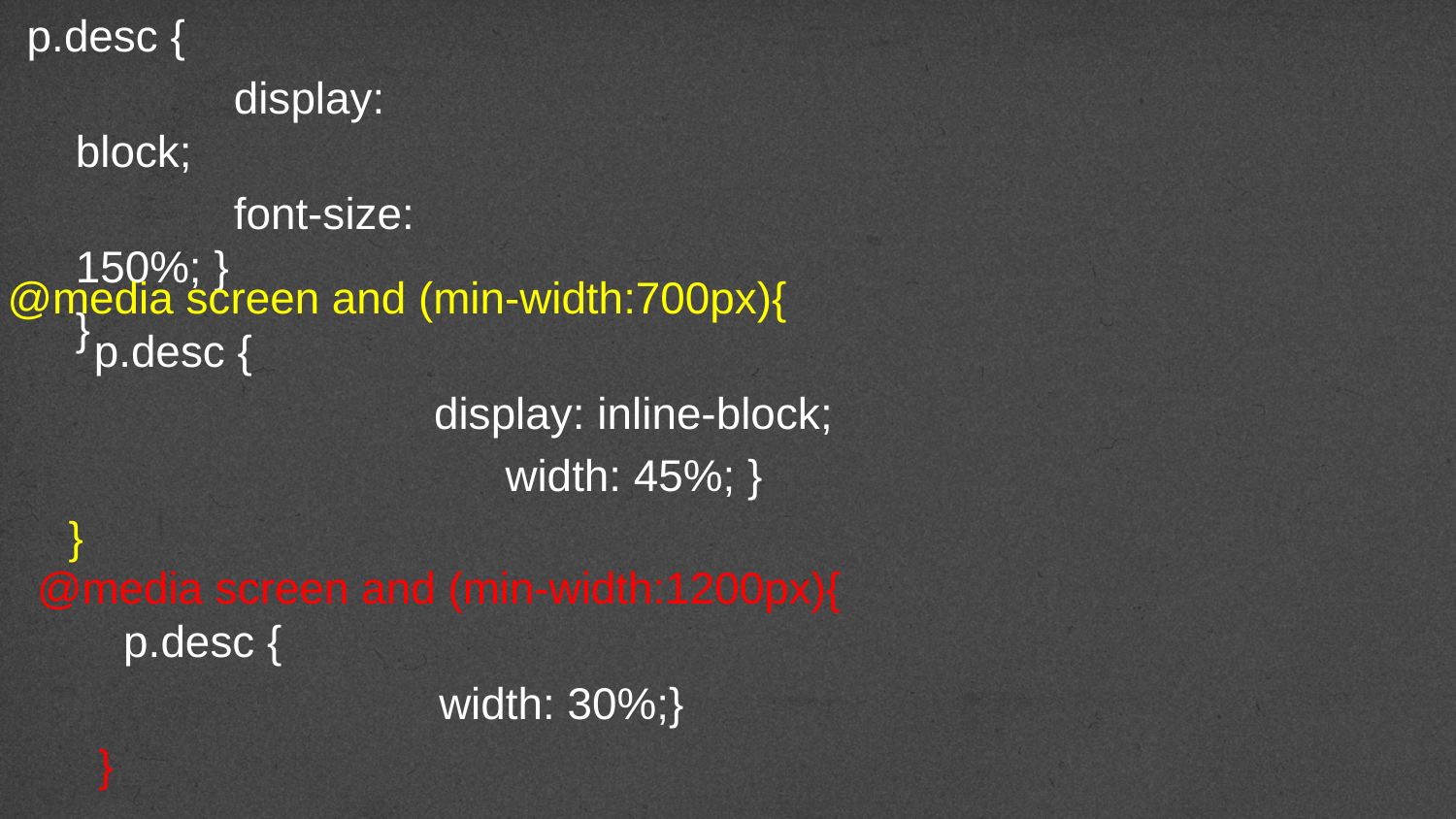

p.desc {
	 display: block;
	 font-size: 150%; }
}
@media screen and (min-width:700px){
       p.desc {
		      display: inline-block;
			width: 45%; }
}
@media screen and (min-width:1200px){
       p.desc {
		    width: 30%;}
}